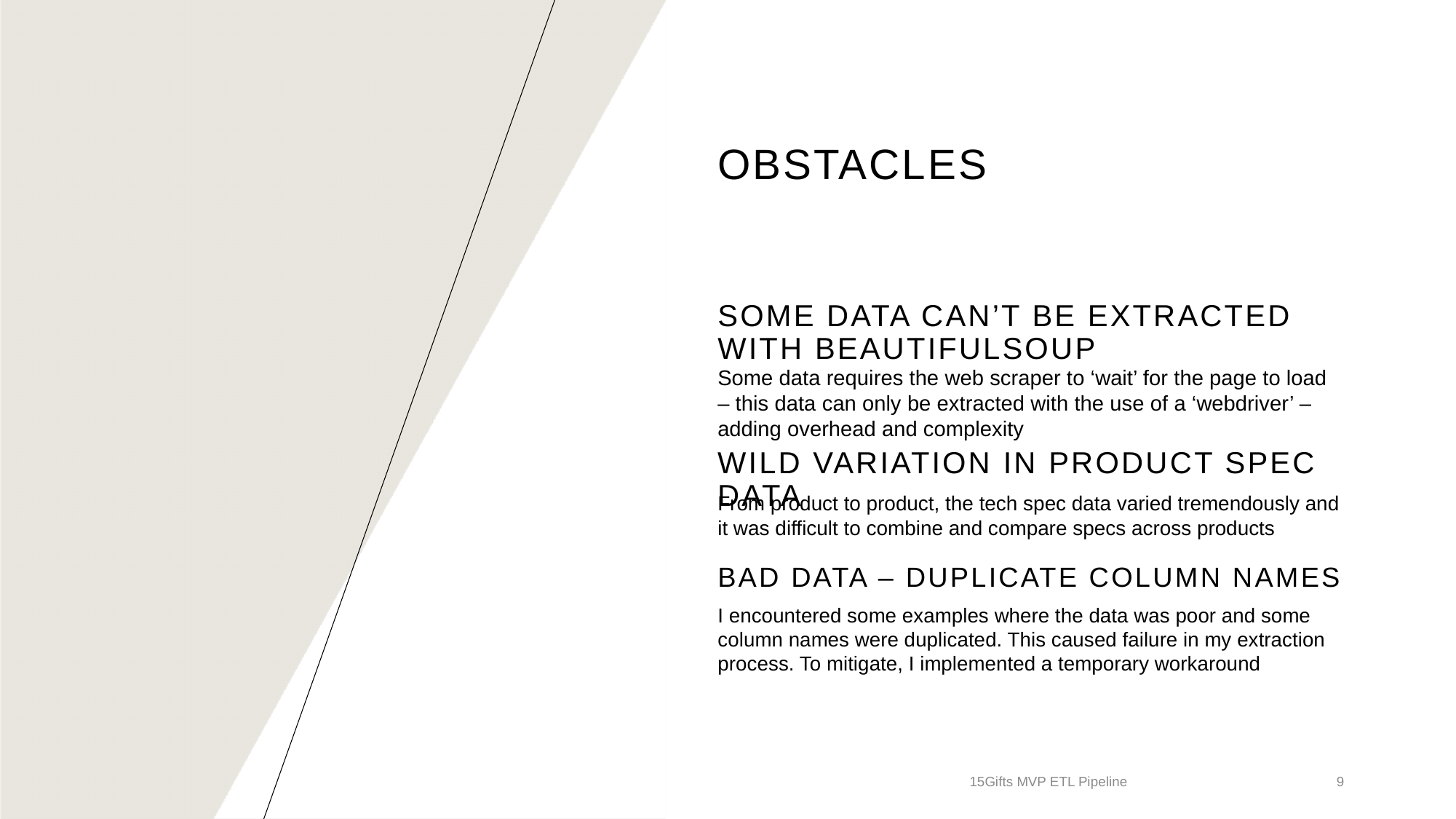

# OBSTACLES
SOME DATA CAN’T BE EXTRACTED WITH BEAUTIFULSOUP
Some data requires the web scraper to ‘wait’ for the page to load – this data can only be extracted with the use of a ‘webdriver’ – adding overhead and complexity
WILD VARIATION IN PRODUCT SPEC DATA
From product to product, the tech spec data varied tremendously and it was difficult to combine and compare specs across products
BAD DATA – DUPLICATE COLUMN NAMES
I encountered some examples where the data was poor and some column names were duplicated. This caused failure in my extraction process. To mitigate, I implemented a temporary workaround
15Gifts MVP ETL Pipeline
9